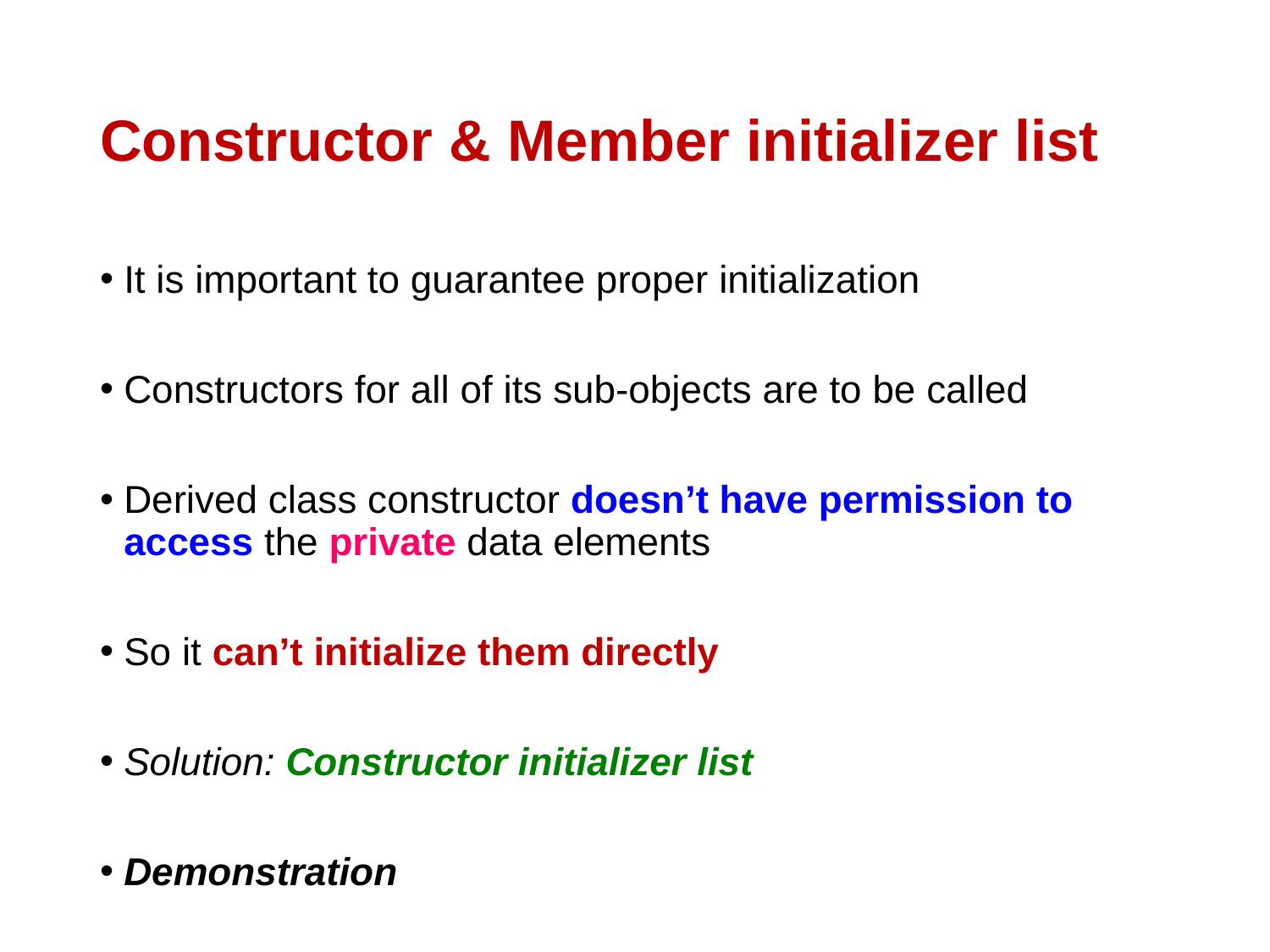

# Constructor & Member initializer list
It is important to guarantee proper initialization

Constructors for all of its sub-objects are to be called

Derived class constructor doesn’t have permission to access the private data elements

So it can’t initialize them directly

Solution: Constructor initializer list

Demonstration